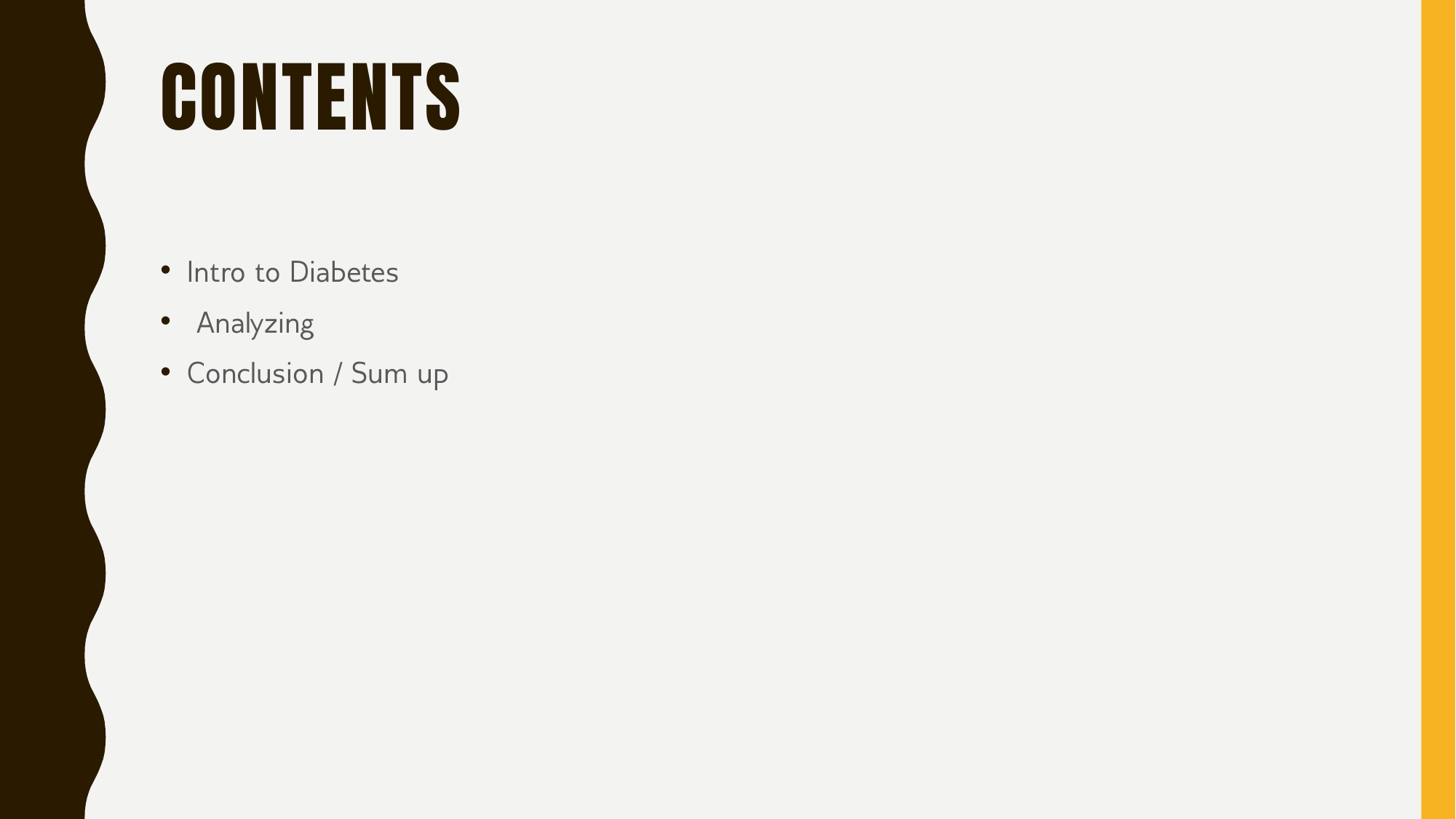

# Contents
Intro to Diabetes
 Analyzing
Conclusion / Sum up